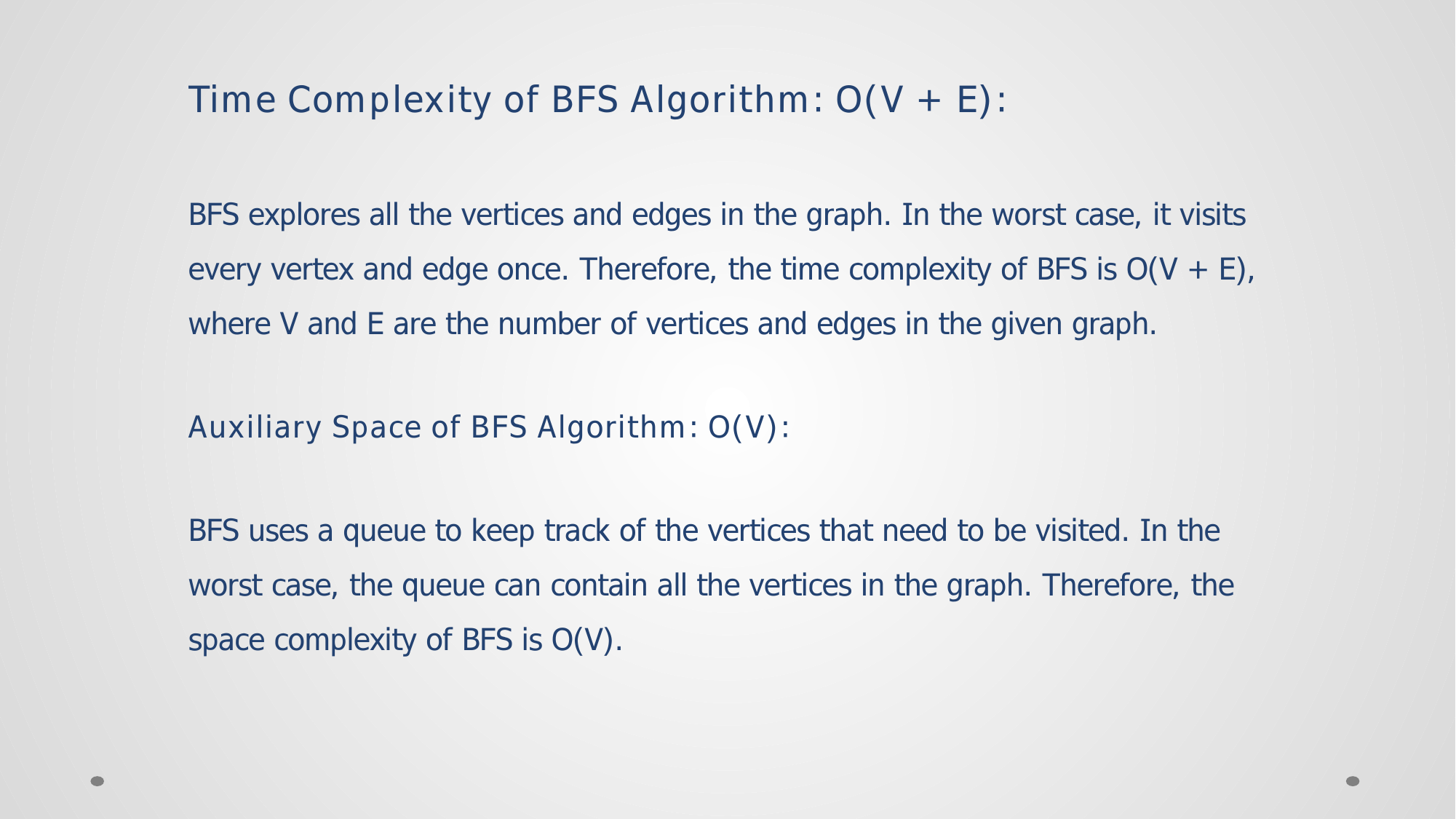

Time Complexity of BFS Algorithm: O(V + E):

BFS explores all the vertices and edges in the graph. In the worst case, it visits every vertex and edge once. Therefore, the time complexity of BFS is O(V + E), where V and E are the number of vertices and edges in the given graph.

Auxiliary Space of BFS Algorithm: O(V):

BFS uses a queue to keep track of the vertices that need to be visited. In the worst case, the queue can contain all the vertices in the graph. Therefore, the space complexity of BFS is O(V).